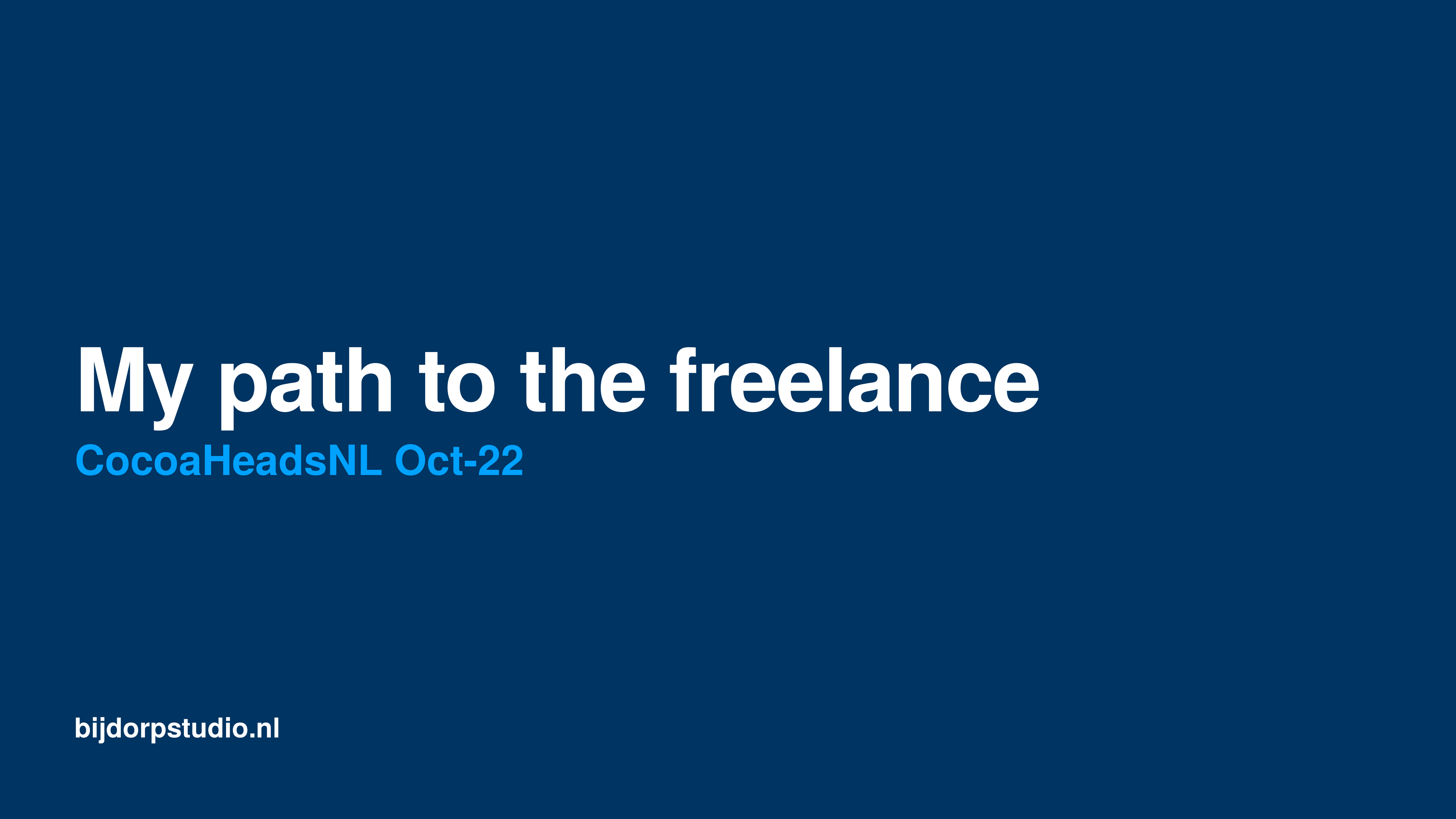

# My path to the freelance
CocoaHeadsNL Oct-22
bijdorpstudio.nl